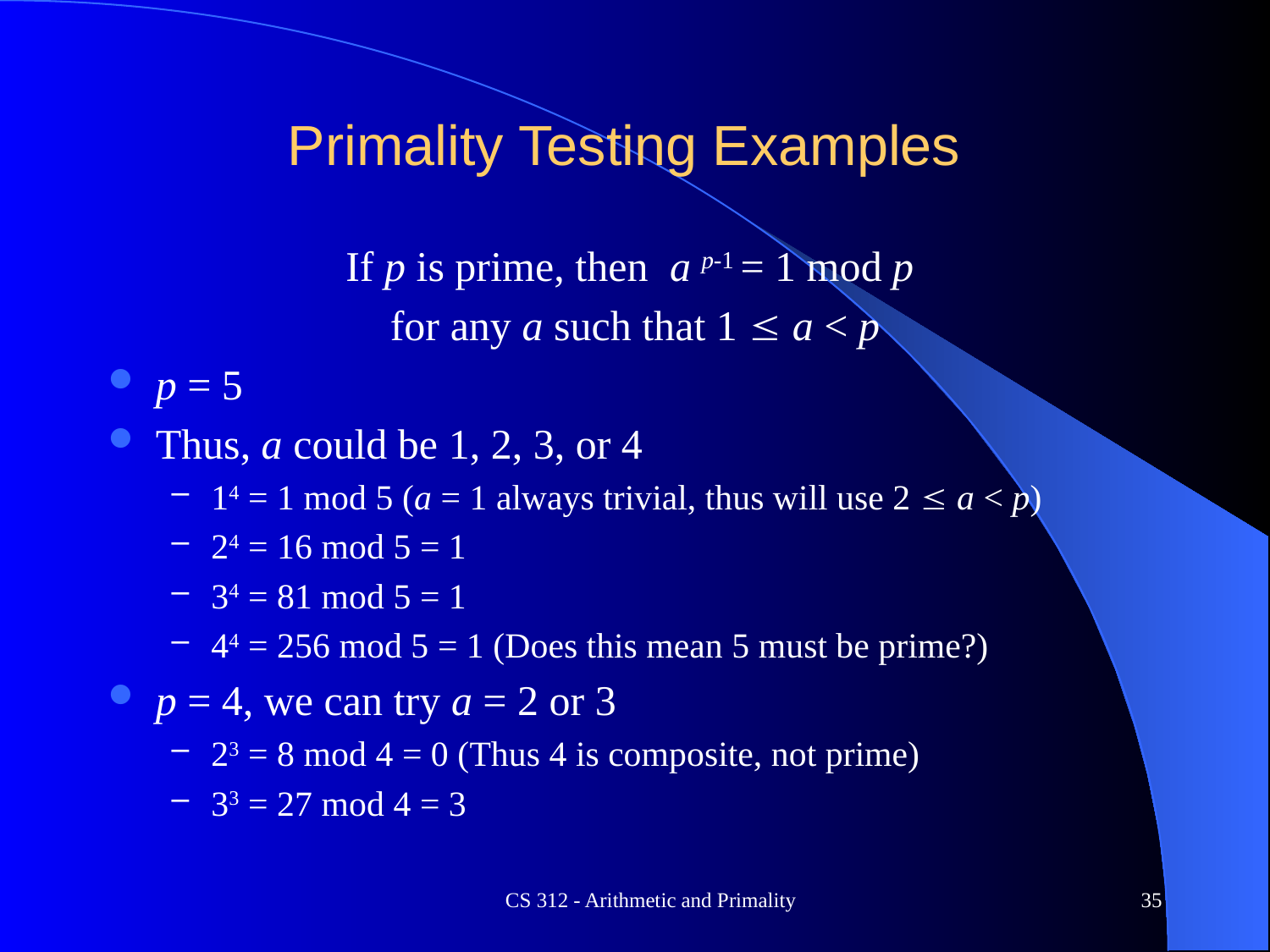

# Primality Testing Examples
If p is prime, then  a p-1 = 1 mod p
for any a such that 1 ≤ a < p
p = 5
Thus, a could be 1, 2, 3, or 4
14 = 1 mod 5 (a = 1 always trivial, thus will use 2 ≤ a < p)
24 = 16 mod 5 = 1
34 = 81 mod 5 = 1
44 = 256 mod 5 = 1 (Does this mean 5 must be prime?)
p = 4, we can try a = 2 or 3
23 = 8 mod 4 = 0 (Thus 4 is composite, not prime)
33 = 27 mod 4 = 3

CS 312 - Arithmetic and Primality
35